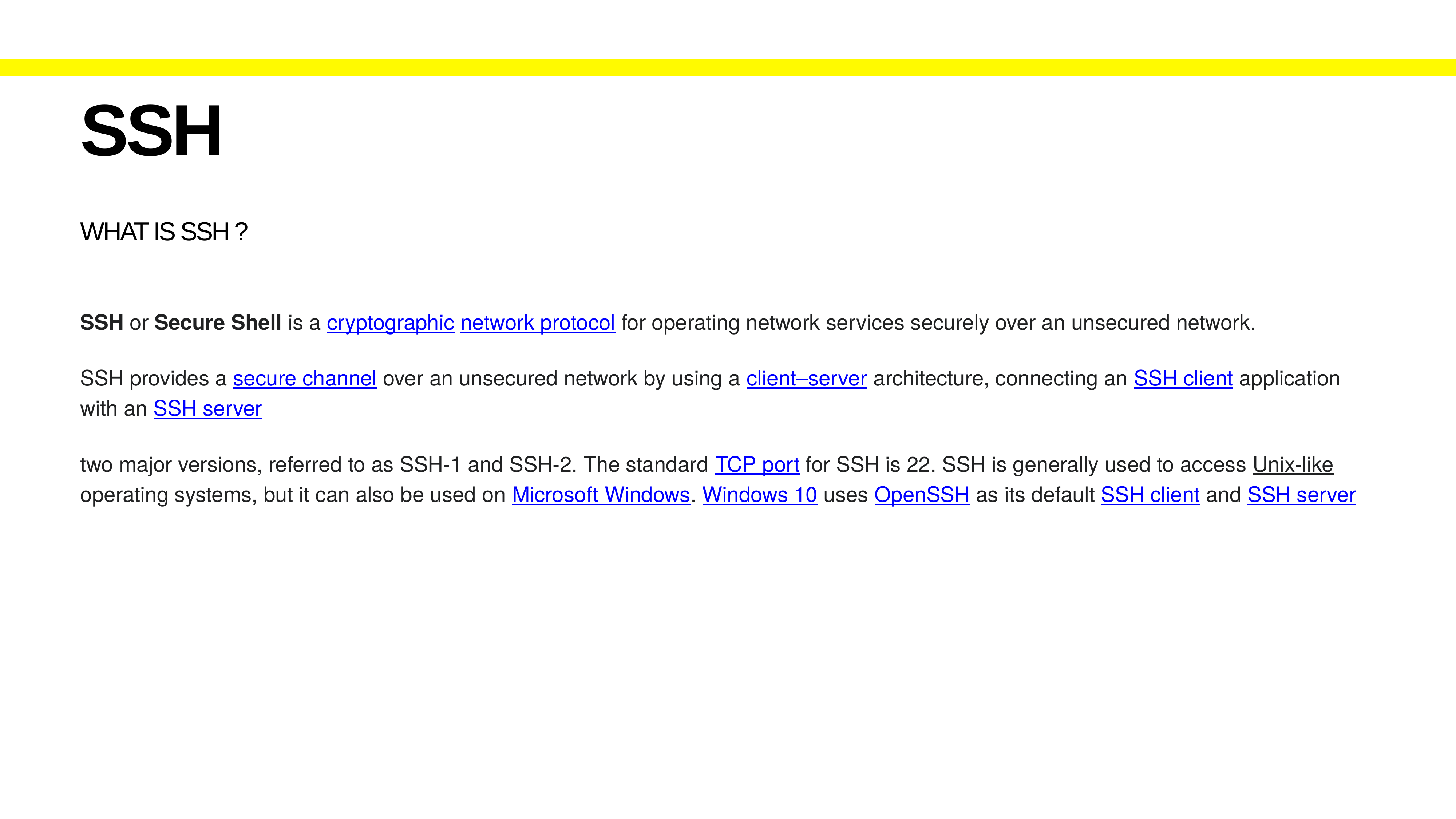

# SSH
What is SSH ?
SSH or Secure Shell is a cryptographic network protocol for operating network services securely over an unsecured network.

SSH provides a secure channel over an unsecured network by using a client–server architecture, connecting an SSH client application with an SSH server

two major versions, referred to as SSH-1 and SSH-2. The standard TCP port for SSH is 22. SSH is generally used to access Unix-like operating systems, but it can also be used on Microsoft Windows. Windows 10 uses OpenSSH as its default SSH client and SSH server